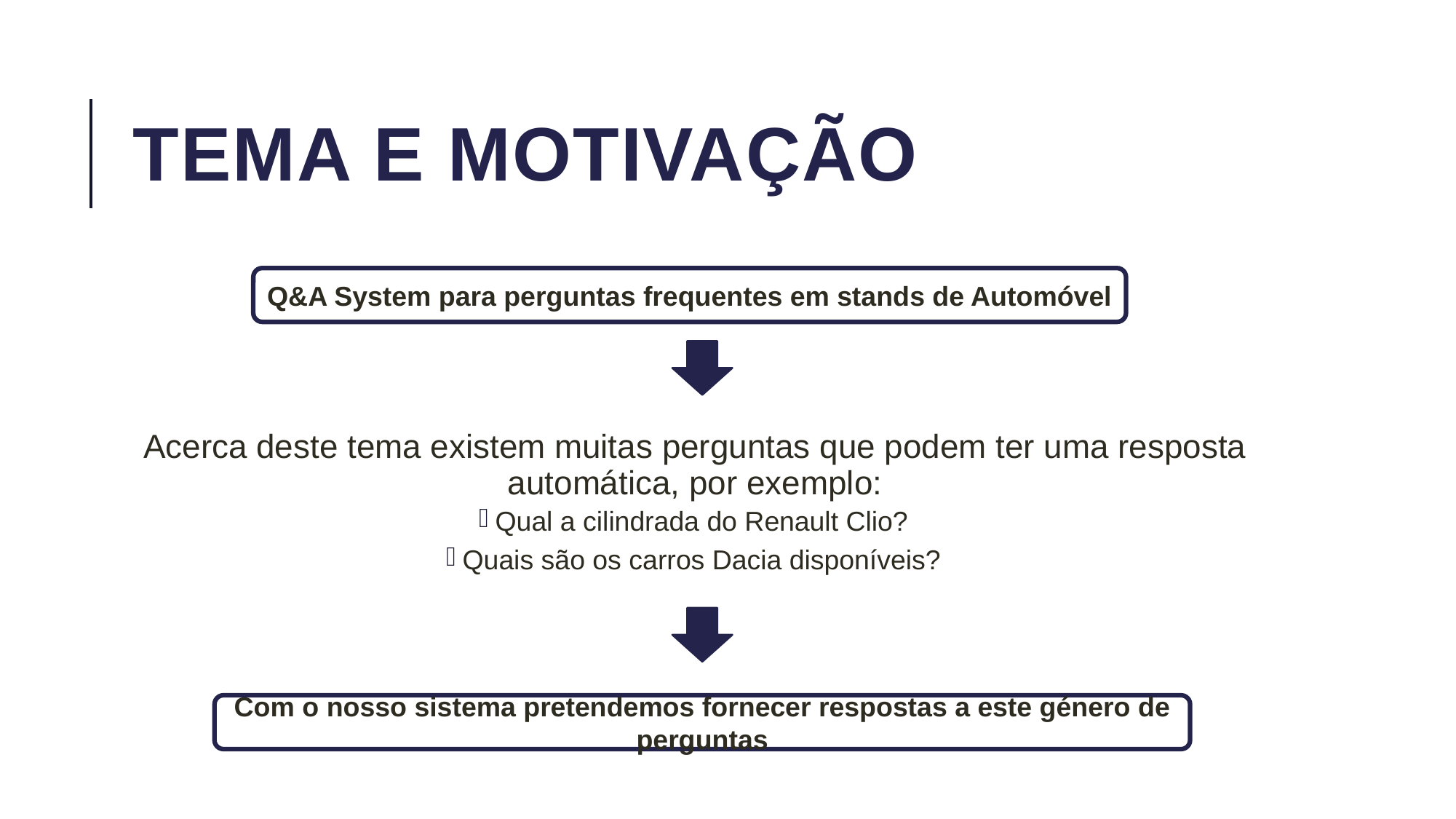

# Tema e Motivação
Q&A System para perguntas frequentes em stands de Automóvel

Acerca deste tema existem muitas perguntas que podem ter uma resposta automática, por exemplo:
Qual a cilindrada do Renault Clio?
Quais são os carros Dacia disponíveis?

Com o nosso sistema pretendemos fornecer respostas a este género de perguntas